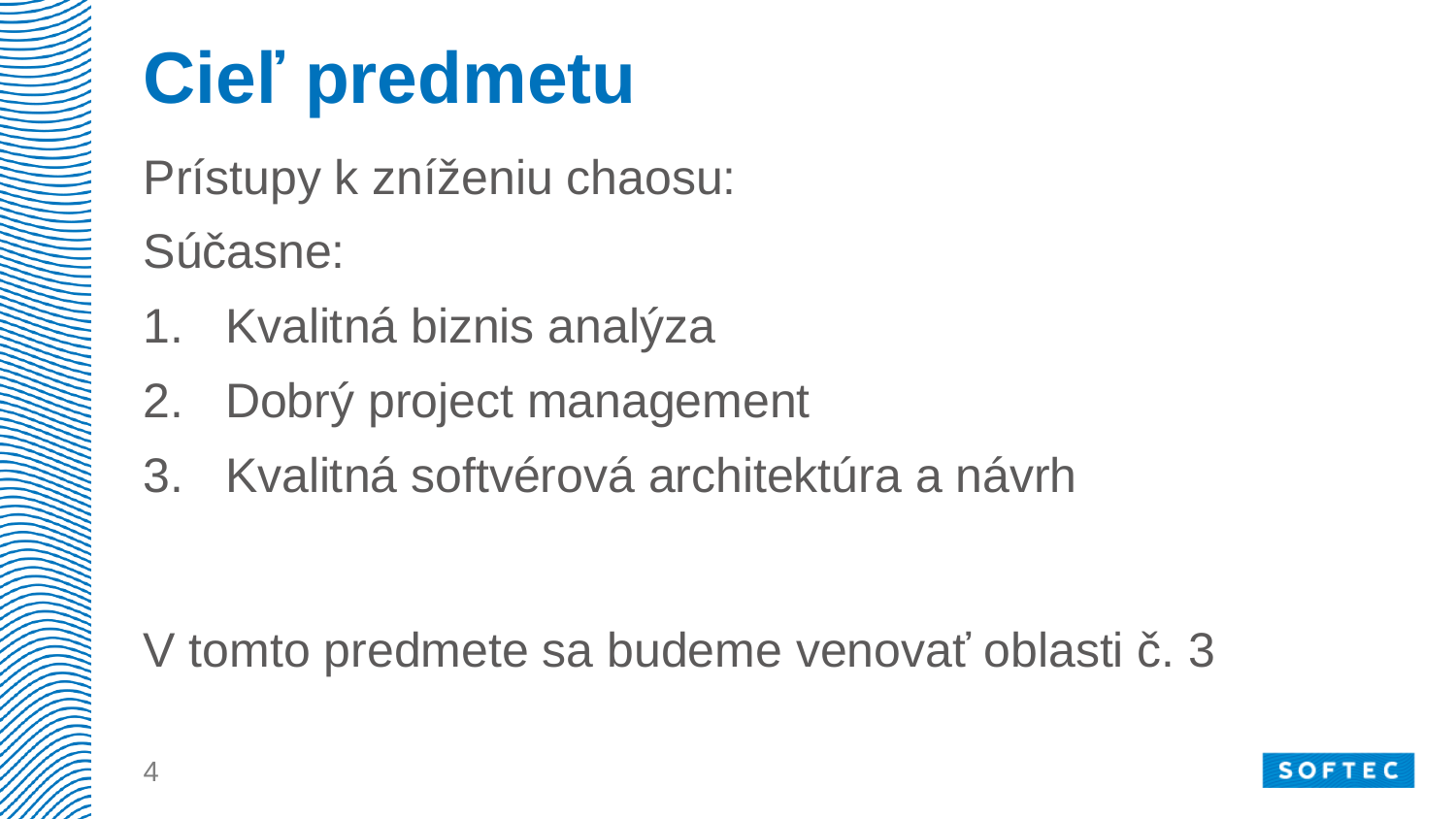

# Cieľ predmetu
Prístupy k zníženiu chaosu:
Súčasne:
Kvalitná biznis analýza
Dobrý project management
Kvalitná softvérová architektúra a návrh

V tomto predmete sa budeme venovať oblasti č. 3